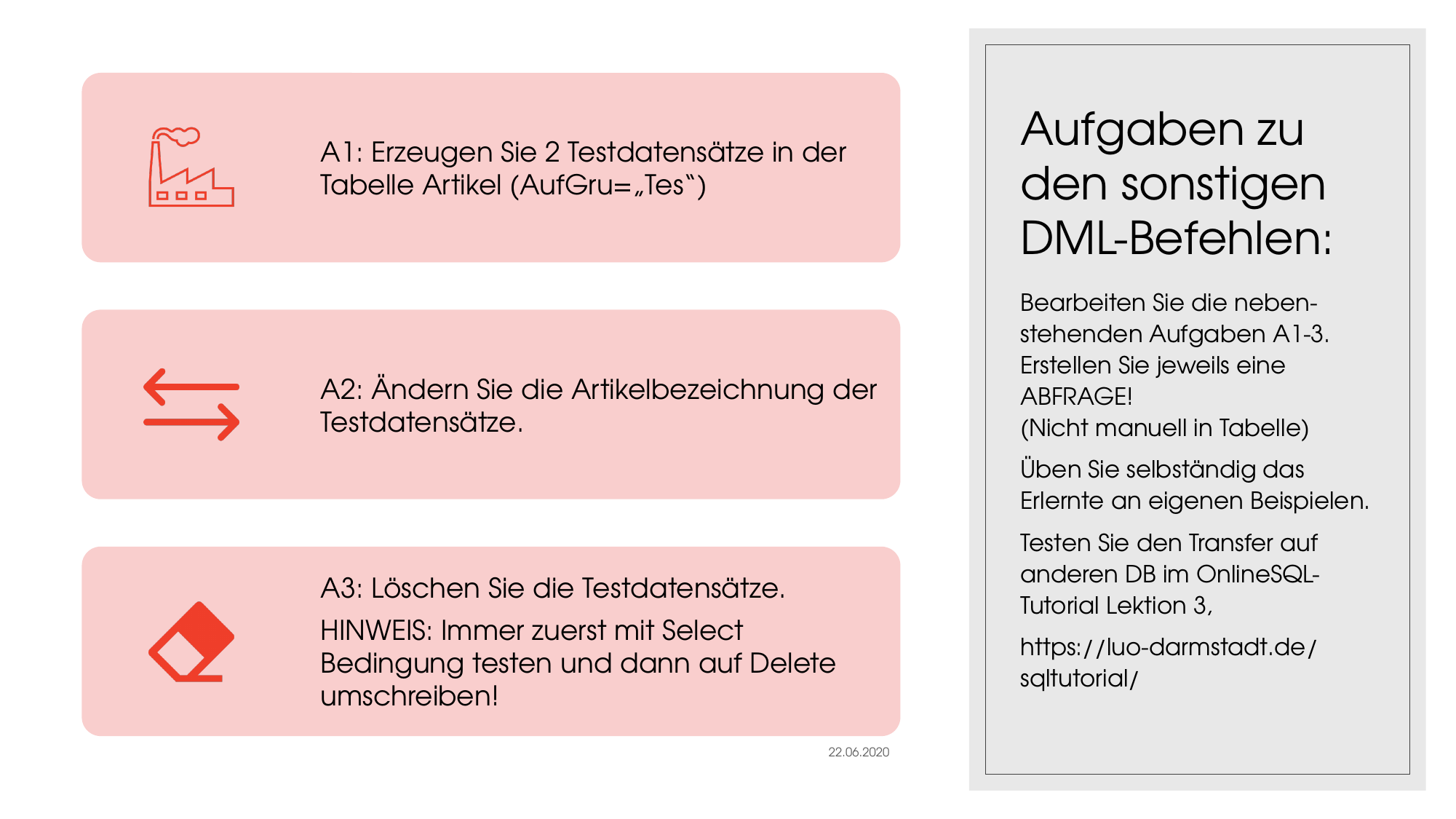

# Aufgaben zu den sonstigen DML-Befehlen:
A1: Erzeugen Sie 2 Testdatensätze in der Tabelle Artikel (AufGru=„Tes“)
A2: Ändern Sie die Artikelbezeichnung der Testdatensätze.
A3: Löschen Sie die Testdatensätze.
HINWEIS: Immer zuerst mit Select Bedingung testen und dann auf Delete umschreiben!
Bearbeiten Sie die neben-stehenden Aufgaben A1-3. Erstellen Sie jeweils eine ABFRAGE!
(Nicht manuell in Tabelle)
Üben Sie selbständig das Erlernte an eigenen Beispielen.
Testen Sie den Transfer auf anderen DB im OnlineSQL-Tutorial Lektion 3,
https://luo-darmstadt.de/sqltutorial/
22.06.2020